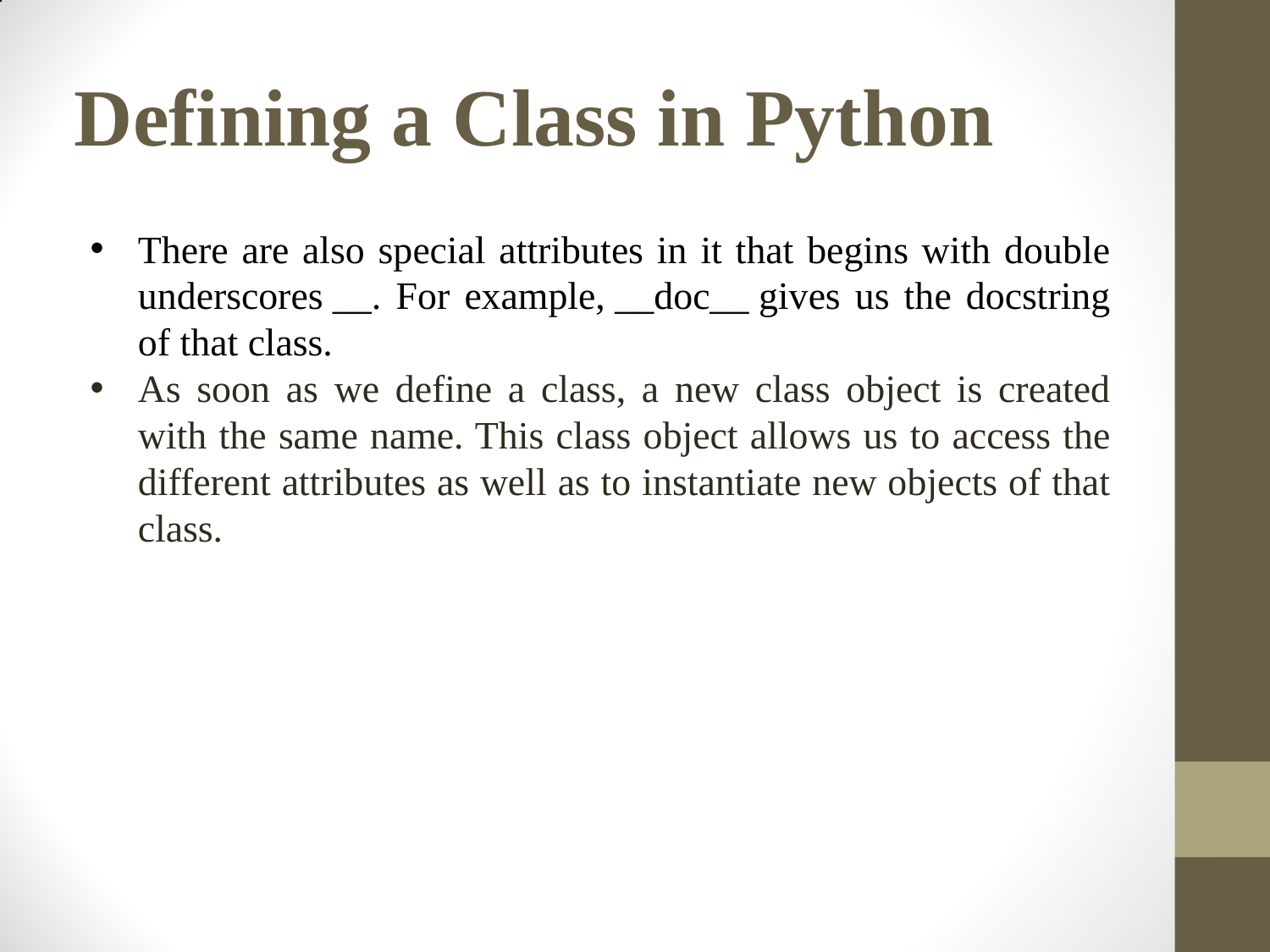

# Defining a Class in Python
There are also special attributes in it that begins with double underscores __. For example, __doc__ gives us the docstring of that class.
As soon as we define a class, a new class object is created with the same name. This class object allows us to access the different attributes as well as to instantiate new objects of that class.